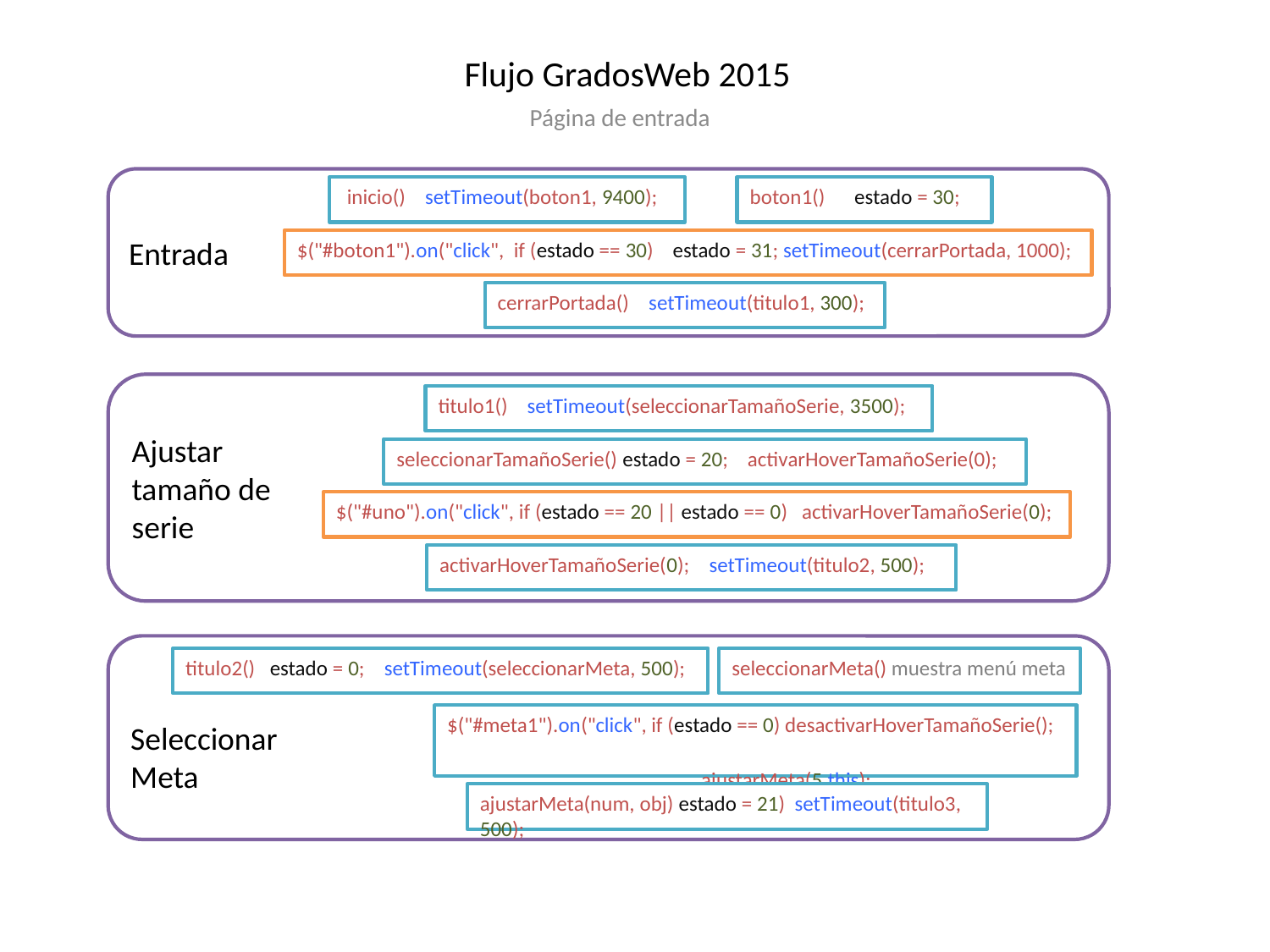

# Flujo GradosWeb 2015
Página de entrada
Entrada
 inicio()    setTimeout(boton1, 9400);
boton1()      estado = 30;
$("#boton1").on("click",  if (estado == 30)    estado = 31; setTimeout(cerrarPortada, 1000);
cerrarPortada()    setTimeout(titulo1, 300);
Ajustar
tamaño de
serie
titulo1()    setTimeout(seleccionarTamañoSerie, 3500);
seleccionarTamañoSerie() estado = 20;    activarHoverTamañoSerie(0);
$("#uno").on("click", if (estado == 20 || estado == 0)   activarHoverTamañoSerie(0);
activarHoverTamañoSerie(0);    setTimeout(titulo2, 500);

Seleccionar
Meta
titulo2()   estado = 0;    setTimeout(seleccionarMeta, 500);
seleccionarMeta() muestra menú meta
$("#meta1").on("click", if (estado == 0) desactivarHoverTamañoSerie();
						ajustarMeta(5,this);
ajustarMeta(num, obj) estado = 21)  setTimeout(titulo3, 500);